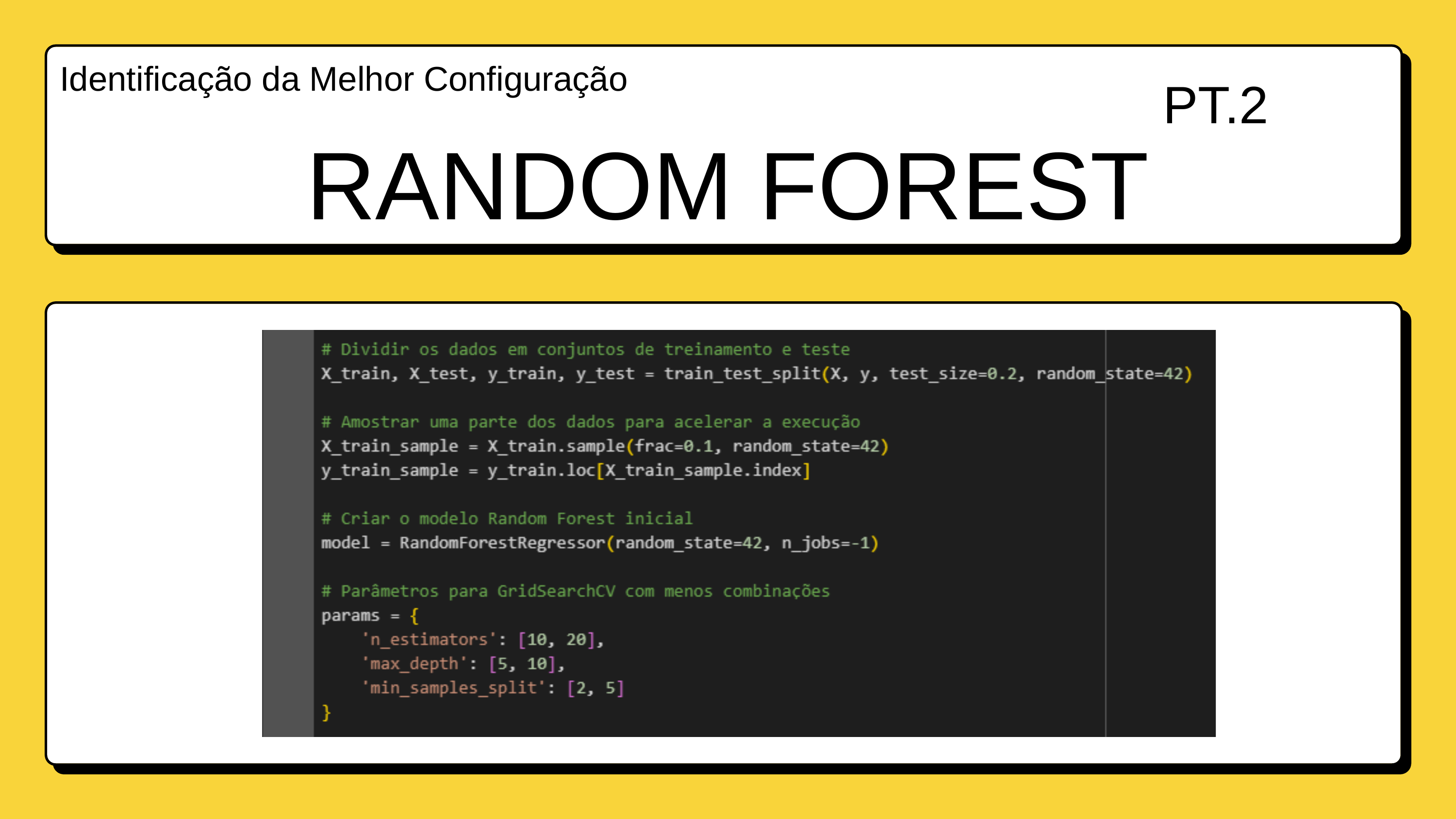

Identificação da Melhor Configuração

PT.2
RANDOM FOREST